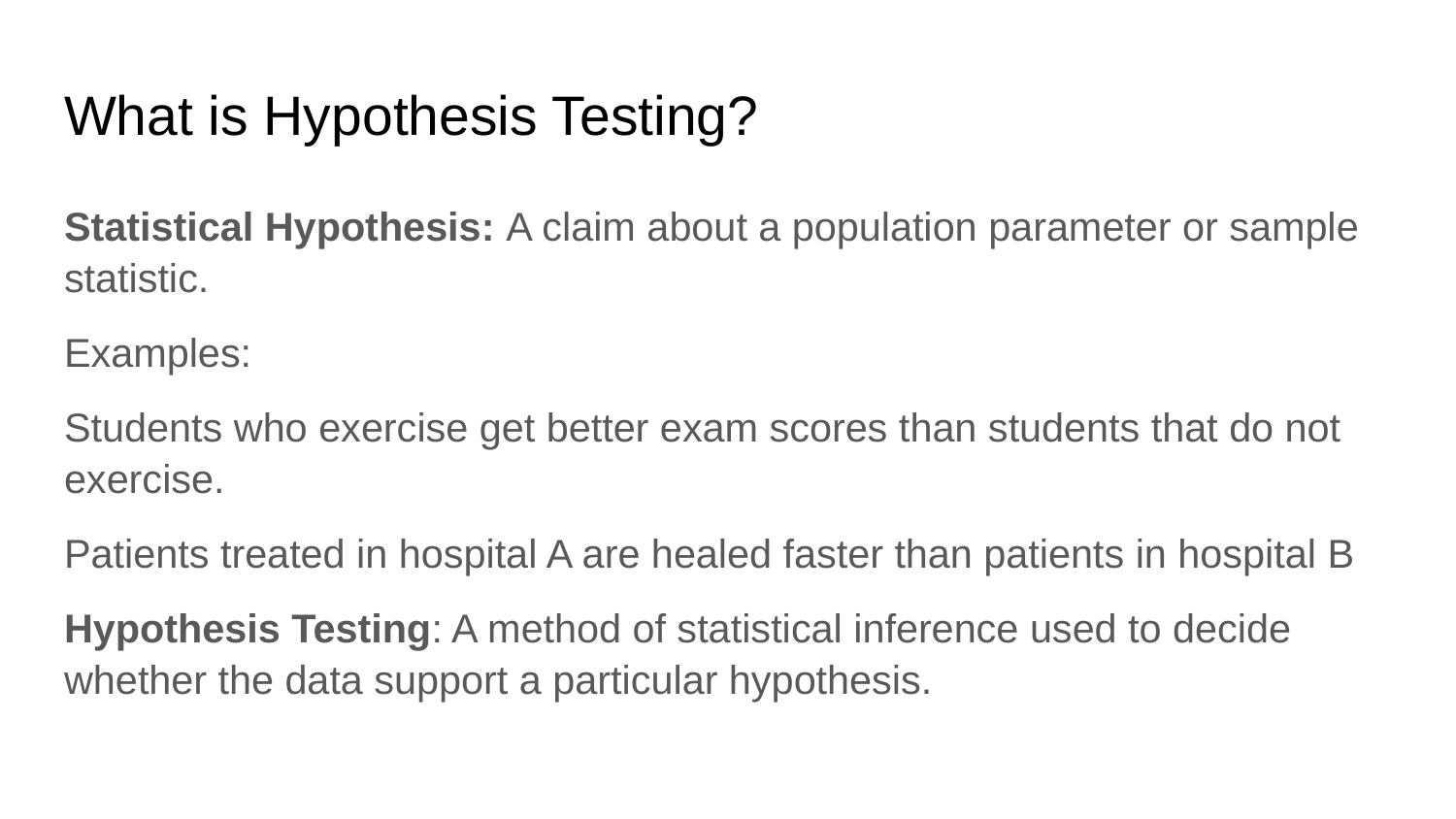

# What is Hypothesis Testing?
Statistical Hypothesis: A claim about a population parameter or sample statistic.
Examples:
Students who exercise get better exam scores than students that do not exercise.
Patients treated in hospital A are healed faster than patients in hospital B
Hypothesis Testing: A method of statistical inference used to decide whether the data support a particular hypothesis.